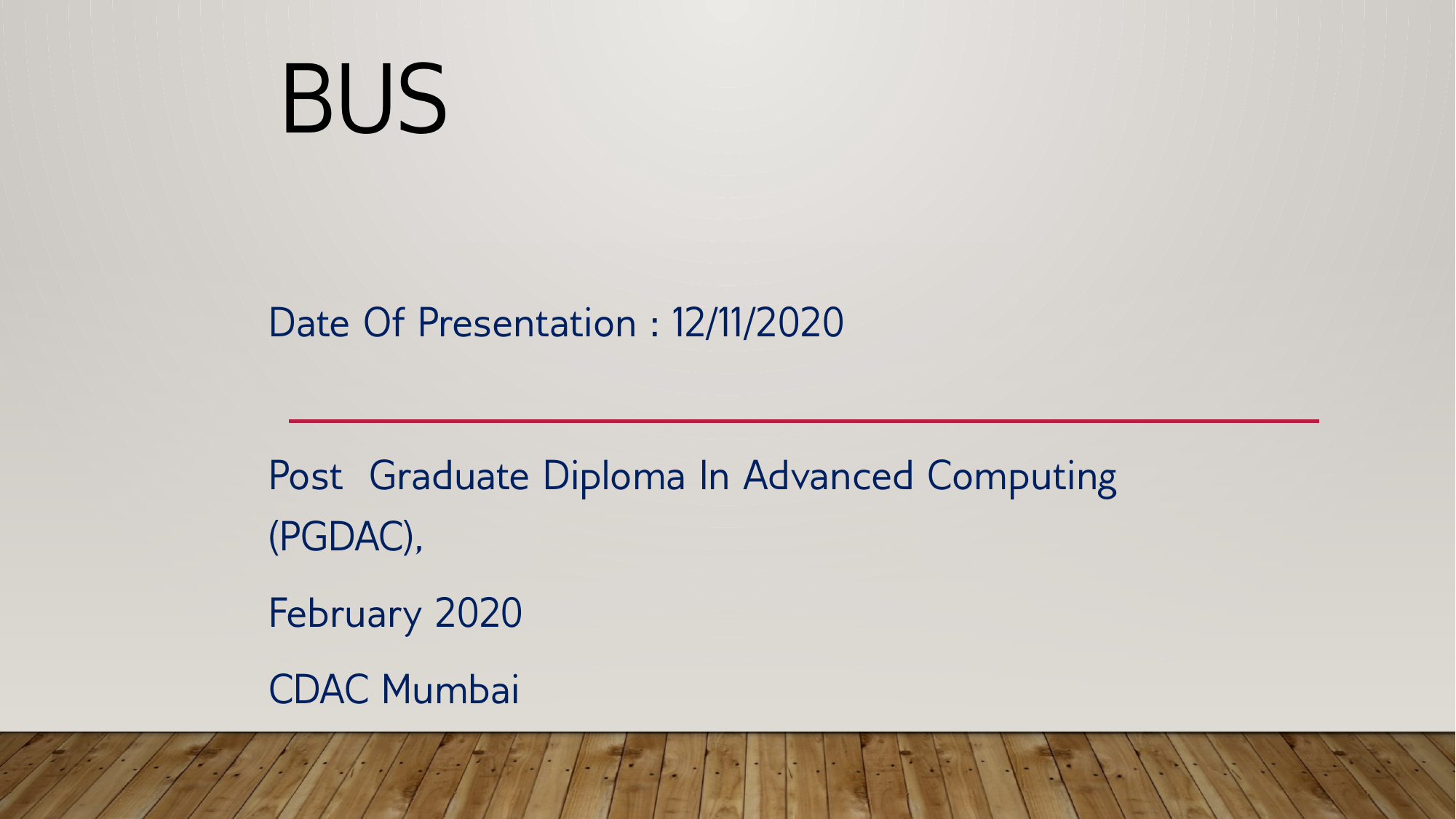

# Bus
Date Of Presentation : 12/11/2020

Post  Graduate Diploma In Advanced Computing (PGDAC),
February 2020
CDAC Mumbai